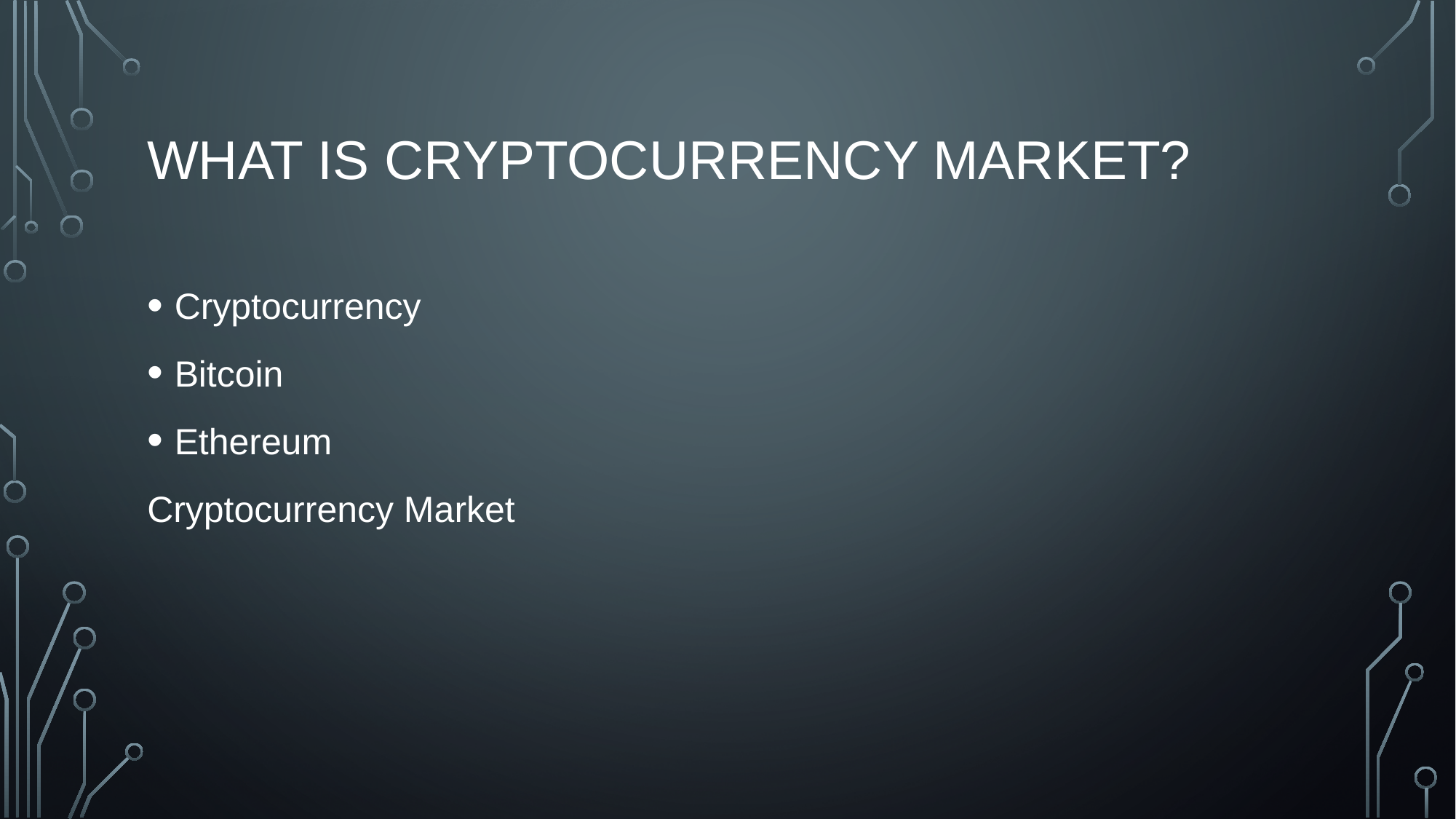

# What is cryptocurrency Market?
Cryptocurrency
Bitcoin
Ethereum
Cryptocurrency Market